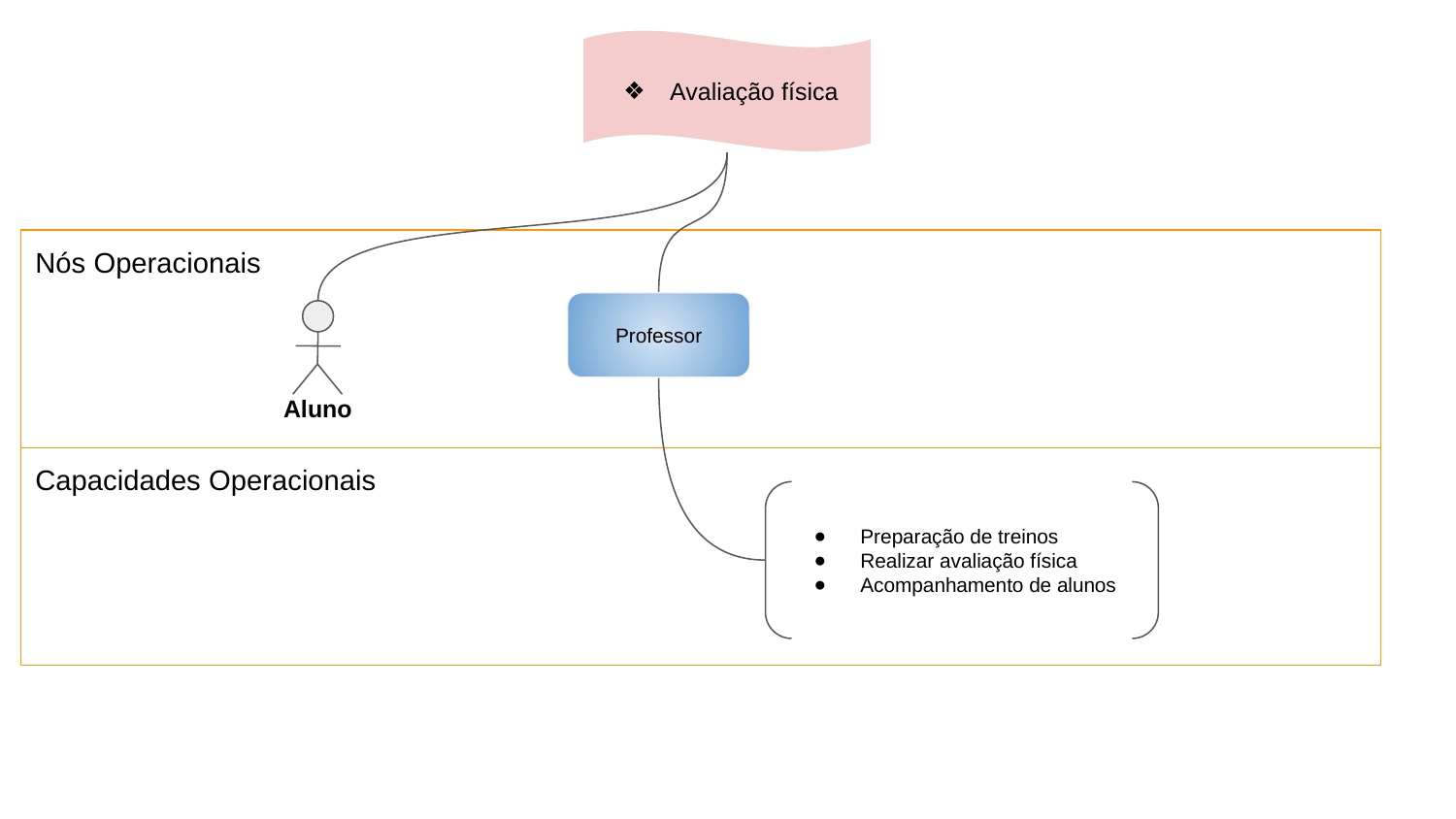

Avaliação física
Nós Operacionais
Professor

Aluno
Capacidades Operacionais
Preparação de treinos
Realizar avaliação física
Acompanhamento de alunos